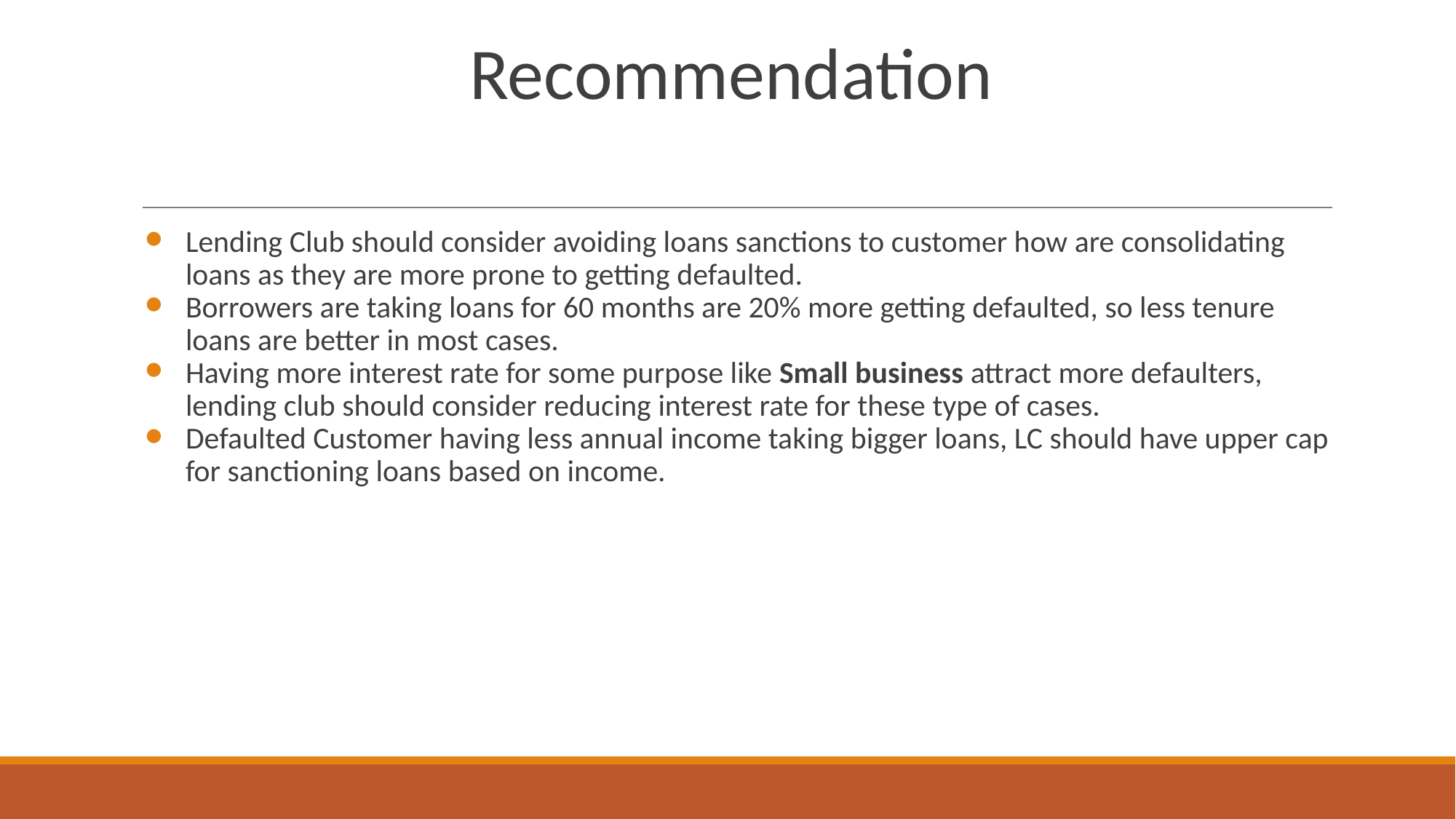

# Recommendation
Lending Club should consider avoiding loans sanctions to customer how are consolidating loans as they are more prone to getting defaulted.
Borrowers are taking loans for 60 months are 20% more getting defaulted, so less tenure loans are better in most cases.
Having more interest rate for some purpose like Small business attract more defaulters, lending club should consider reducing interest rate for these type of cases.
Defaulted Customer having less annual income taking bigger loans, LC should have upper cap for sanctioning loans based on income.